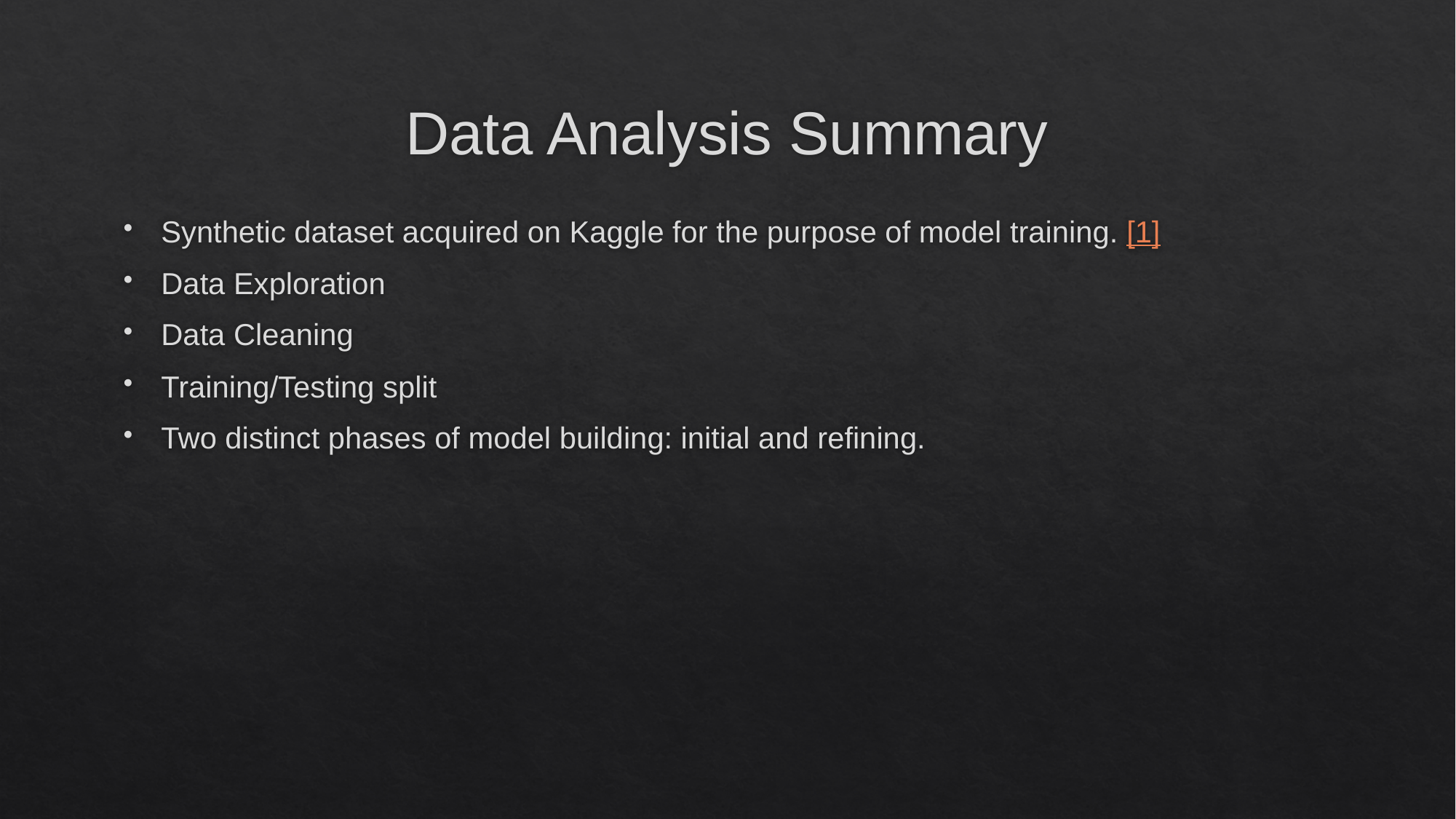

# Data Analysis Summary
Synthetic dataset acquired on Kaggle for the purpose of model training. [1]
Data Exploration
Data Cleaning
Training/Testing split
Two distinct phases of model building: initial and refining.